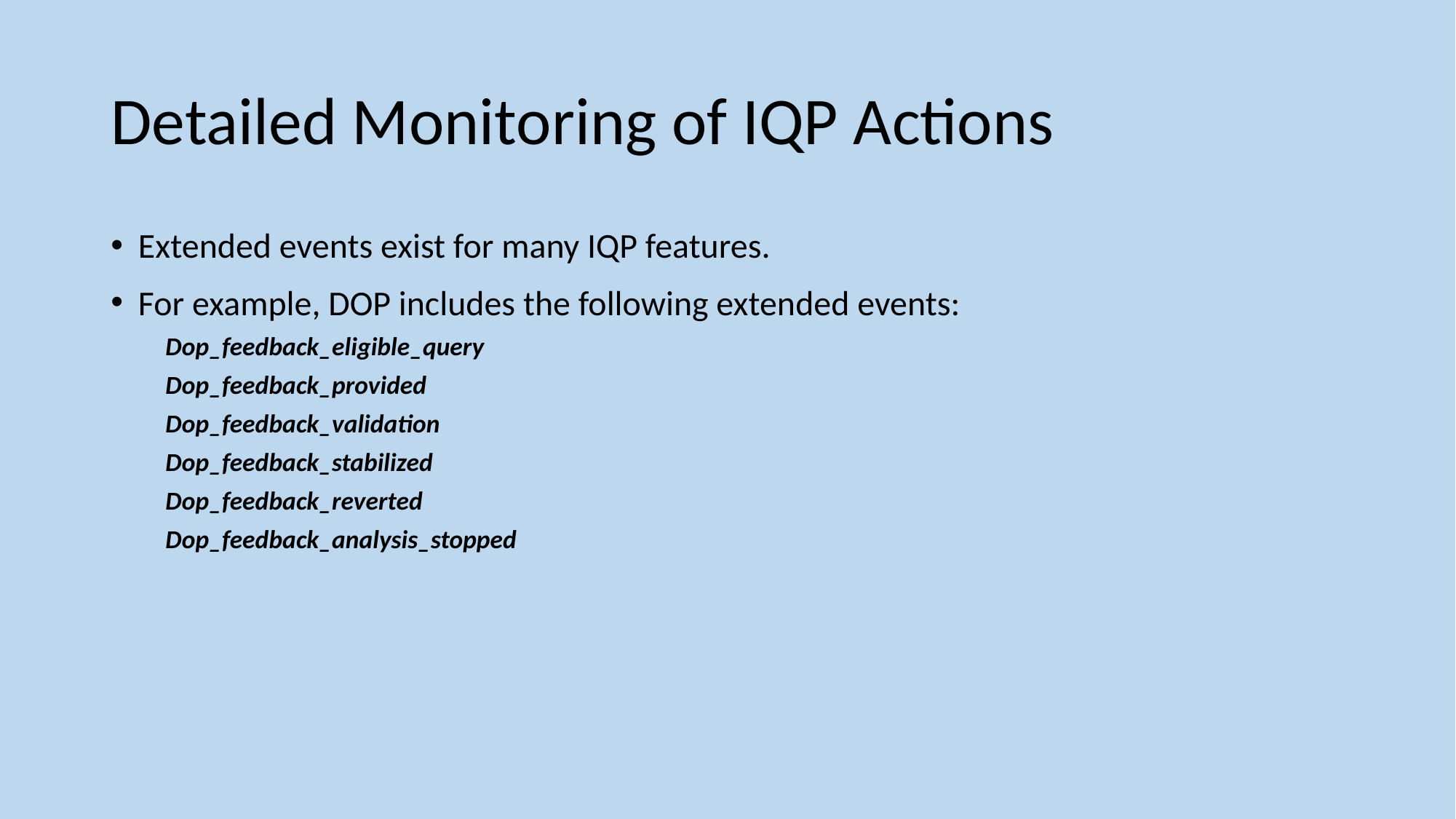

# Detailed Monitoring of IQP Actions
Extended events exist for many IQP features.
For example, DOP includes the following extended events:
Dop_feedback_eligible_query
Dop_feedback_provided
Dop_feedback_validation
Dop_feedback_stabilized
Dop_feedback_reverted
Dop_feedback_analysis_stopped